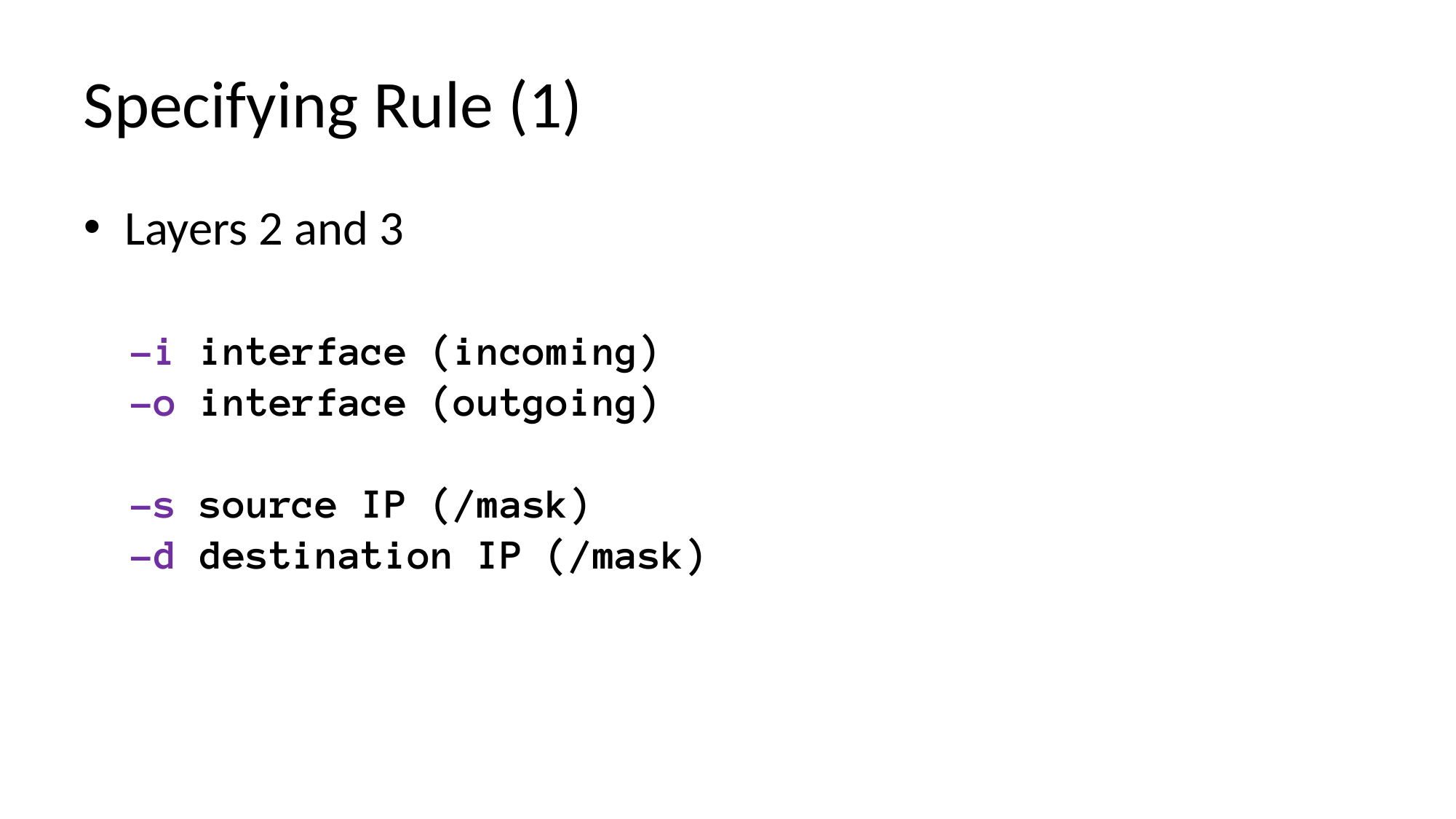

# Specifying Rule (1)
Layers 2 and 3

-i interface (incoming)
-o interface (outgoing)

-s source IP (/mask)
-d destination IP (/mask)